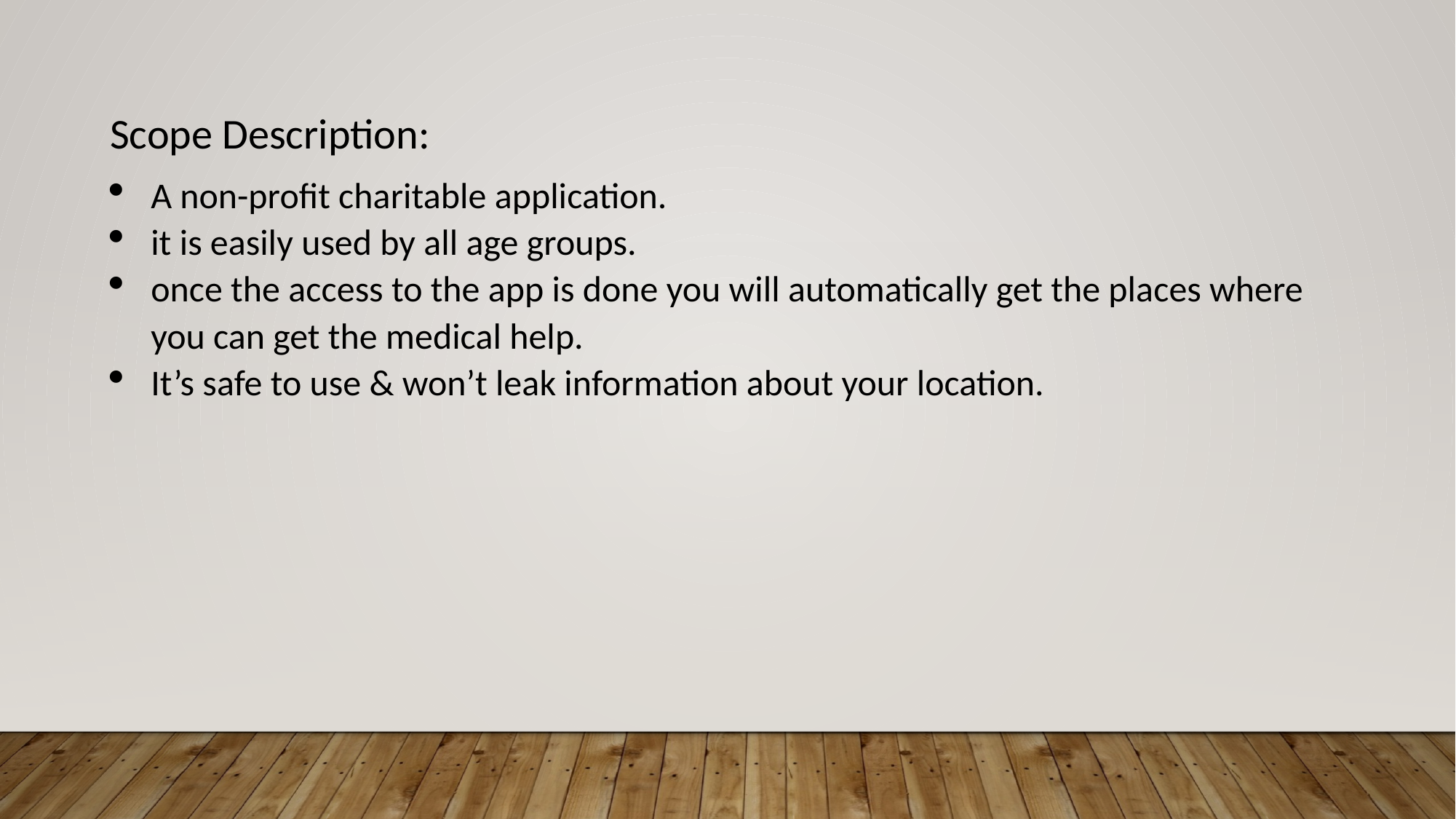

Scope Description:
A non-profit charitable application.
it is easily used by all age groups.
once the access to the app is done you will automatically get the places where you can get the medical help.
It’s safe to use & won’t leak information about your location.